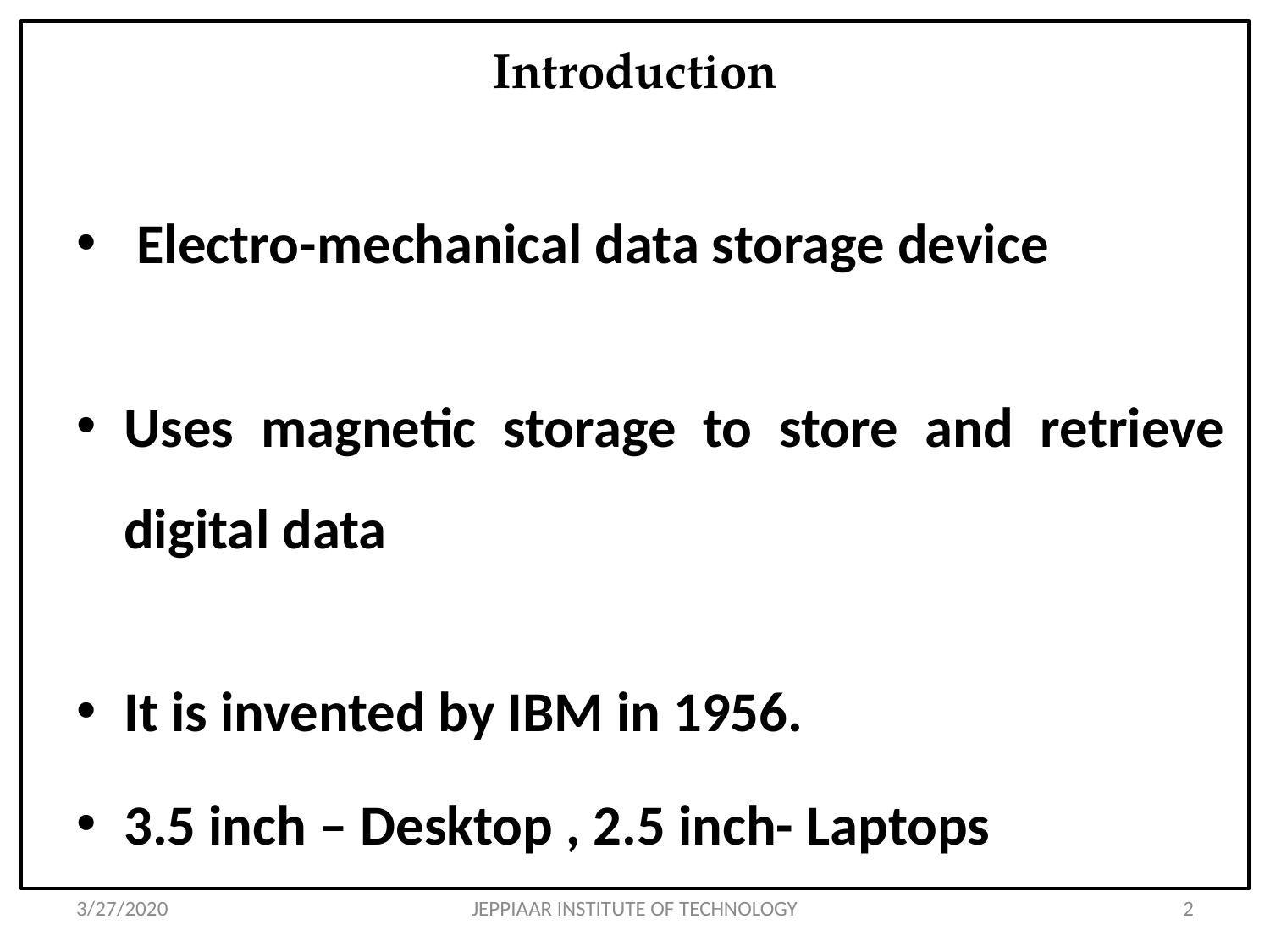

# Introduction

 Electro-mechanical data storage device

Uses magnetic storage to store and retrieve digital data

It is invented by IBM in 1956.
3.5 inch – Desktop , 2.5 inch- Laptops

3/27/2020
JEPPIAAR INSTITUTE OF TECHNOLOGY
2